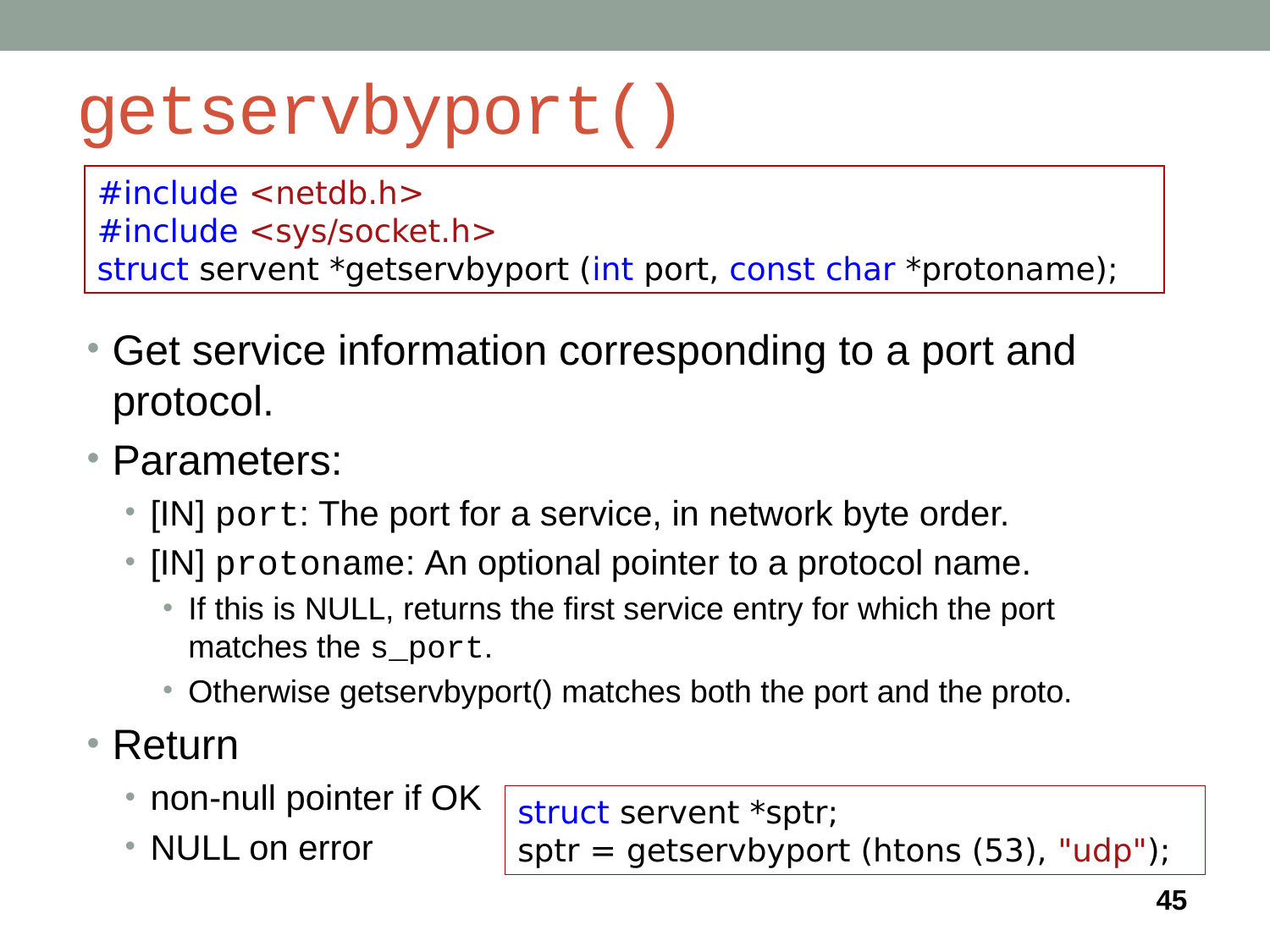

# getservbyport()
#include <netdb.h>
#include <sys/socket.h>
struct servent *getservbyport (int port, const char *protoname);
Get service information corresponding to a port and protocol.
Parameters:
[IN] port: The port for a service, in network byte order.
[IN] protoname: An optional pointer to a protocol name.
If this is NULL, returns the first service entry for which the port matches the s_port.
Otherwise getservbyport() matches both the port and the proto.
Return
non-null pointer if OK
NULL on error

struct servent *sptr;
sptr = getservbyport (htons (53), "udp");
45